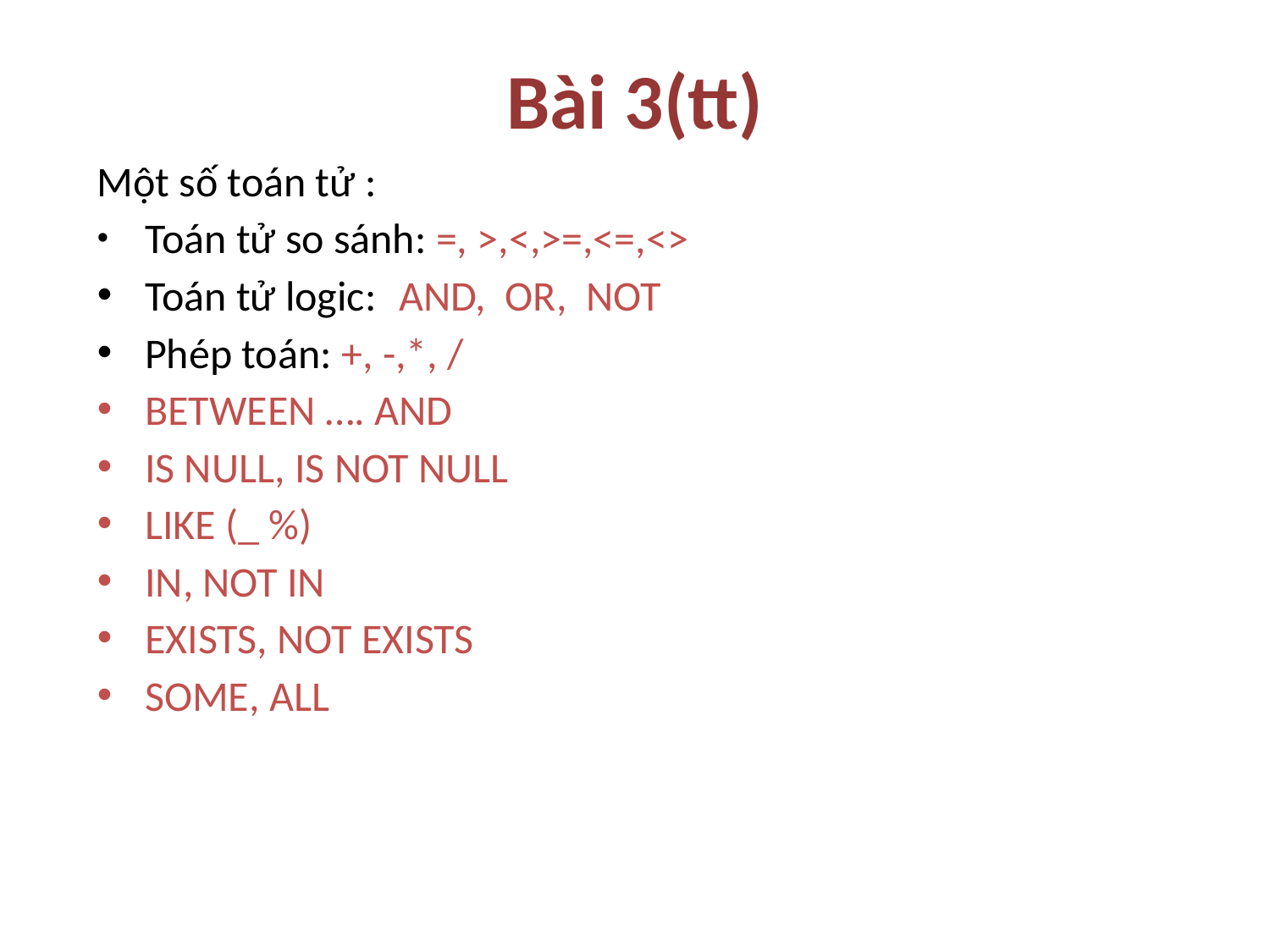

# Bài 3(tt)
Một số toán tử :
Toán tử so sánh: =, >,<,>=,<=,<>
Toán tử logic:	AND,  OR,  NOT
Phép toán: +, -,*, /
BETWEEN …. AND
IS NULL, IS NOT NULL
LIKE (_ %)
IN, NOT IN
EXISTS, NOT EXISTS
SOME, ALL